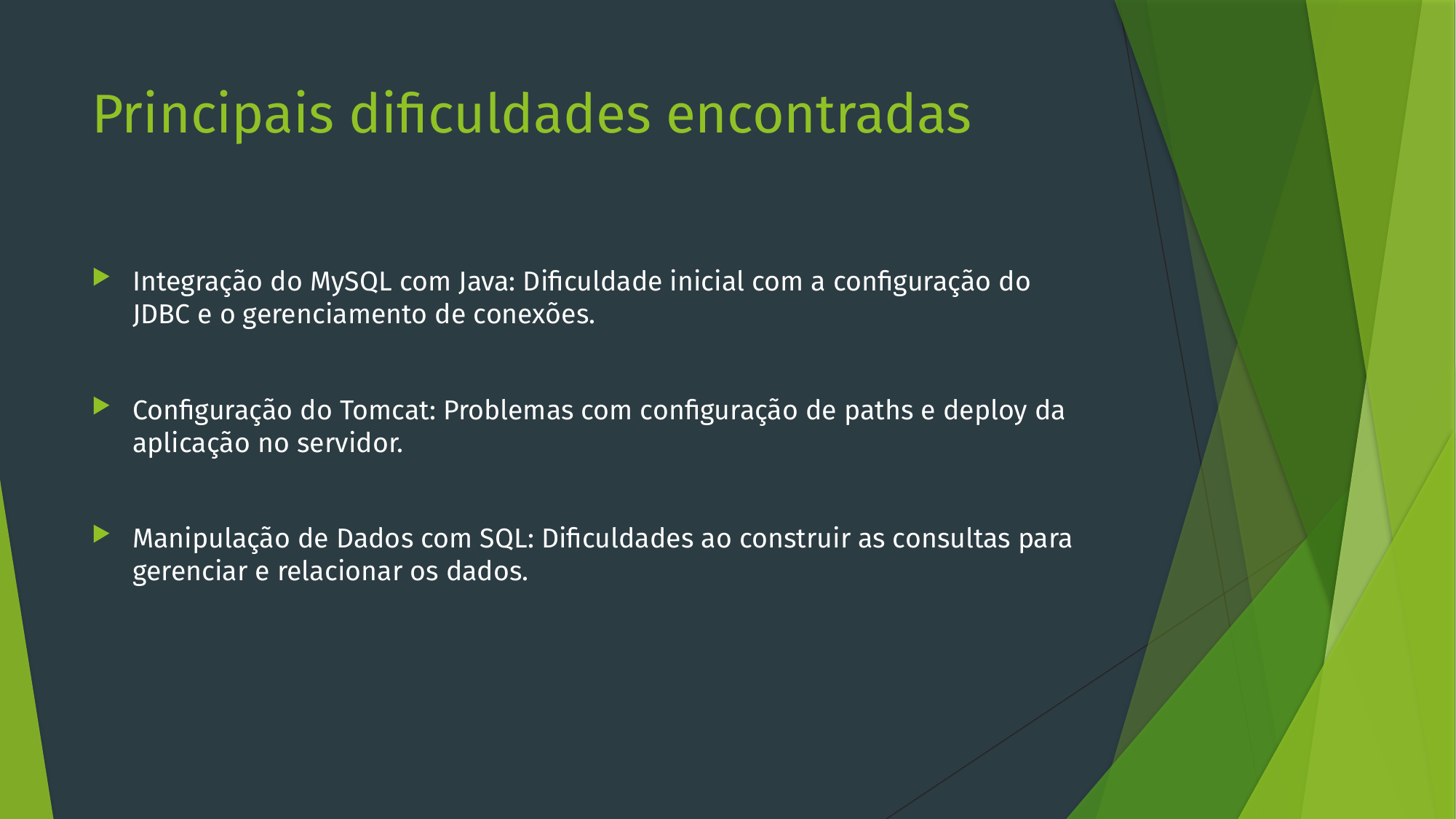

# Principais dificuldades encontradas
Integração do MySQL com Java: Dificuldade inicial com a configuração do JDBC e o gerenciamento de conexões.

Configuração do Tomcat: Problemas com configuração de paths e deploy da aplicação no servidor.

Manipulação de Dados com SQL: Dificuldades ao construir as consultas para gerenciar e relacionar os dados.